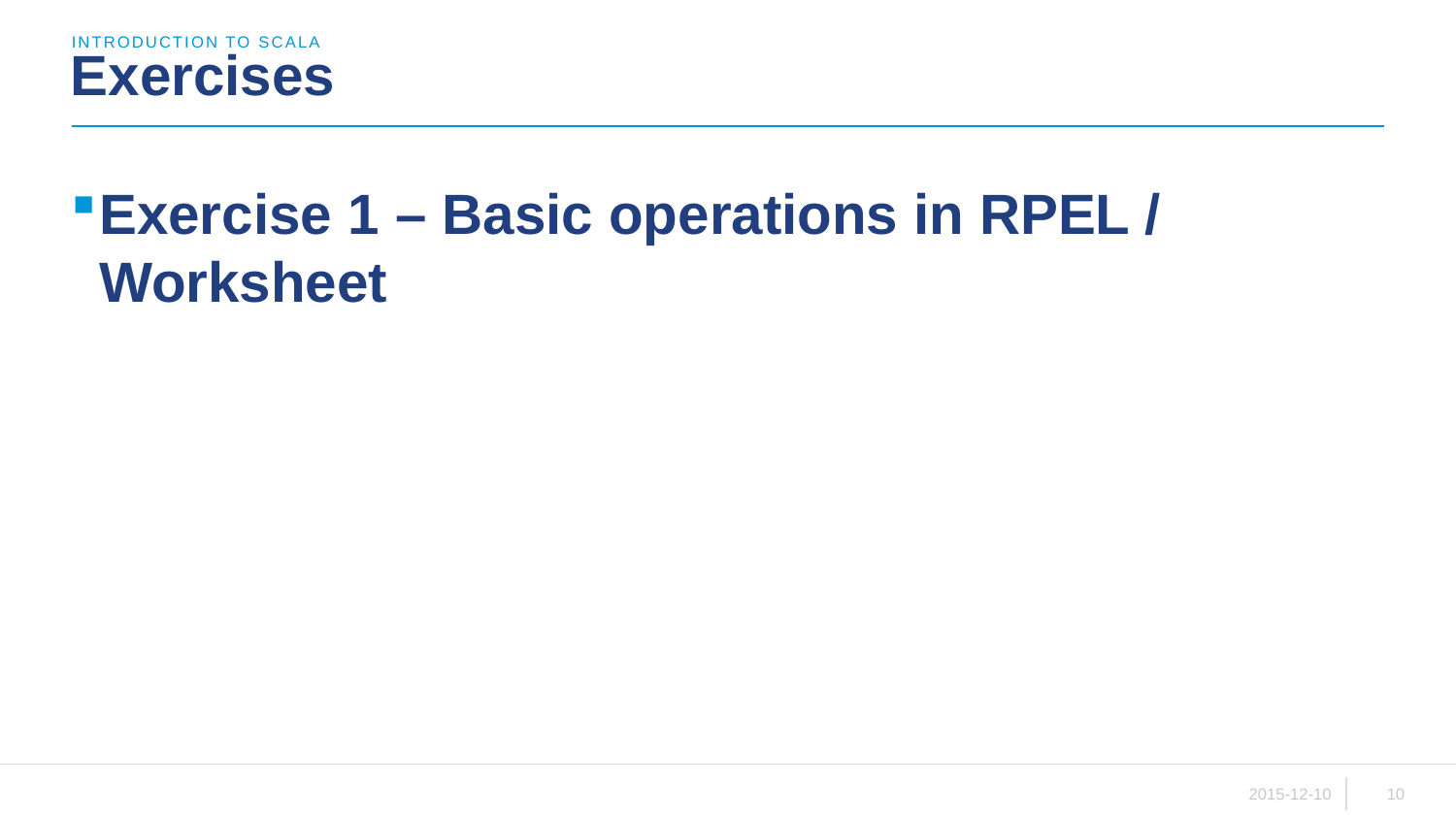

introduction to scala
# Exercises
Exercise 1 – Basic operations in RPEL / Worksheet